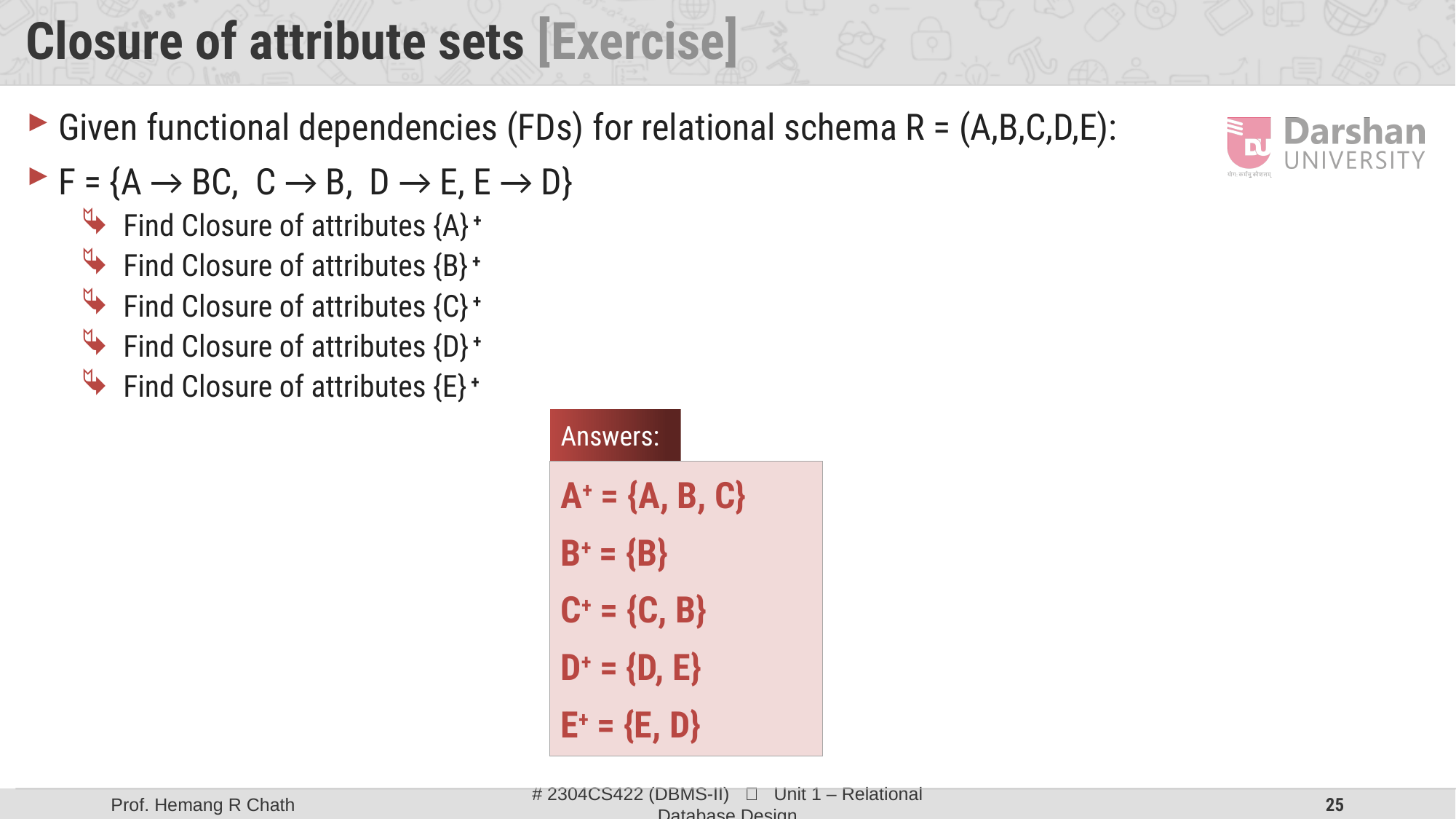

# Closure of attribute sets [Exercise]
Given functional dependencies (FDs) for relational schema R = (A,B,C,D,E):
F = {A → BC,  C → B,  D → E, E → D}
Find Closure of attributes {A} +
Find Closure of attributes {B} +
Find Closure of attributes {C} +
Find Closure of attributes {D} +
Find Closure of attributes {E} +

Answers:
A+ = {A, B, C}
B+ = {B}
C+ = {C, B}
D+ = {D, E}
E+ = {E, D}